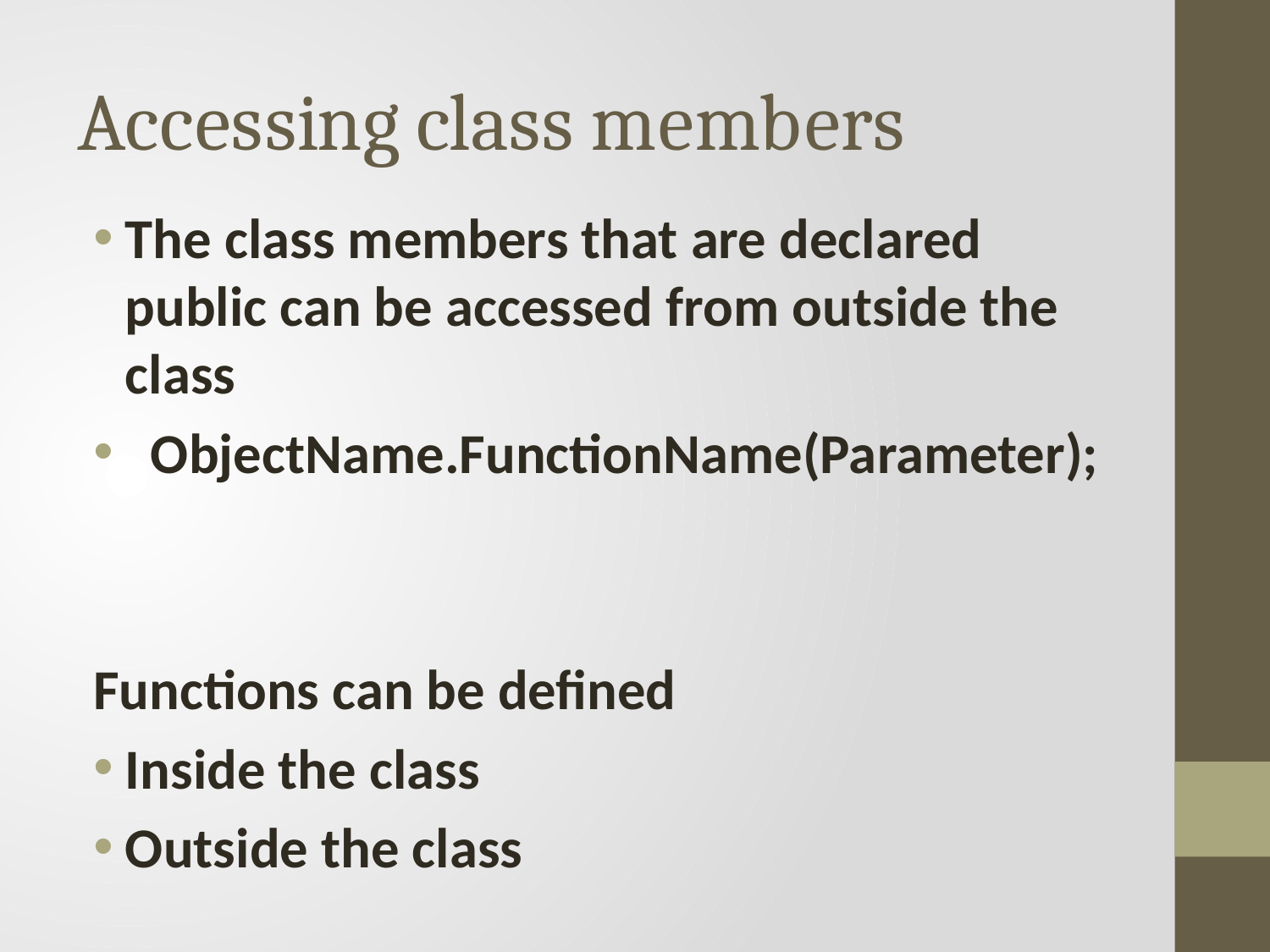

# Accessing class members
The class members that are declared public can be accessed from outside the class
  ObjectName.FunctionName(Parameter);

Functions can be defined
Inside the class
Outside the class